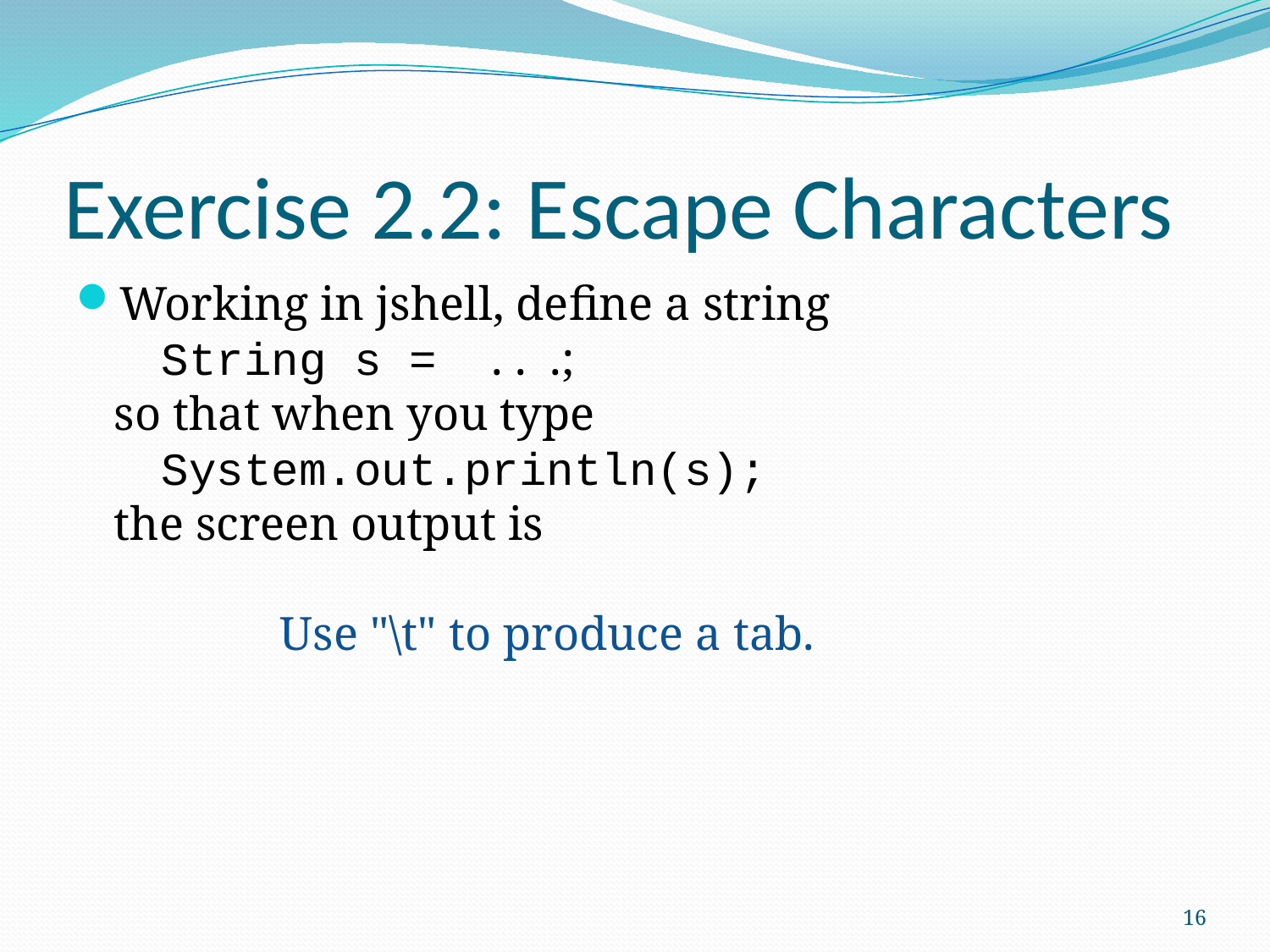

# Exercise 2.2: Escape Characters
Working in jshell, define a string
    String s =  . .  .;
so that when you type
    System.out.println(s);
the screen output is
              Use "\t" to produce a tab.
16